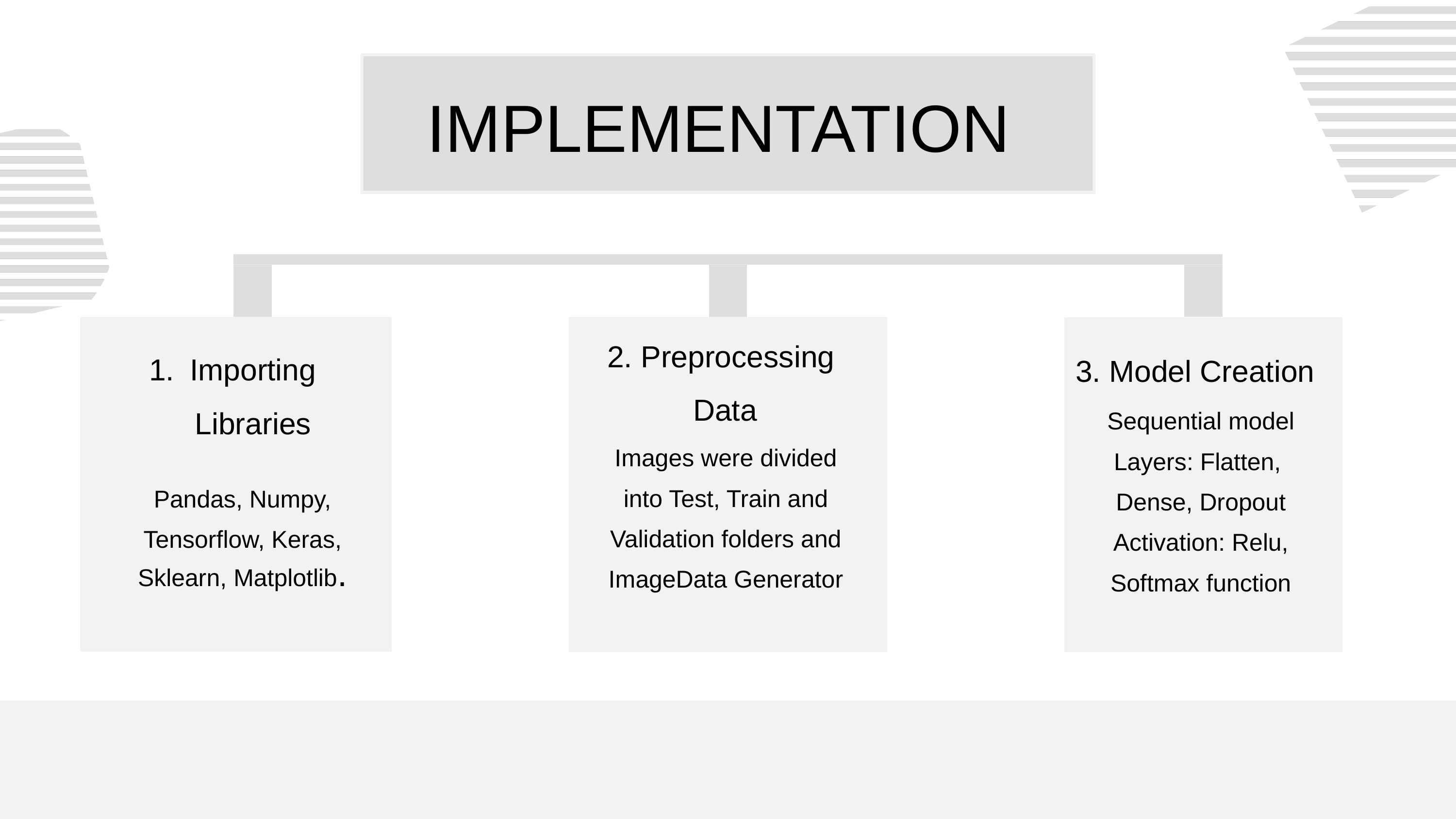

IMPLEMENTATION

2. Preprocessing
Data
Importing Libraries
3. Model Creation
Sequential model
Layers: Flatten,  Dense, Dropout
Activation: Relu, Softmax function
Images were divided into Test, Train and Validation folders and ImageData Generator
Pandas, Numpy, Tensorflow, Keras, Sklearn, Matplotlib.